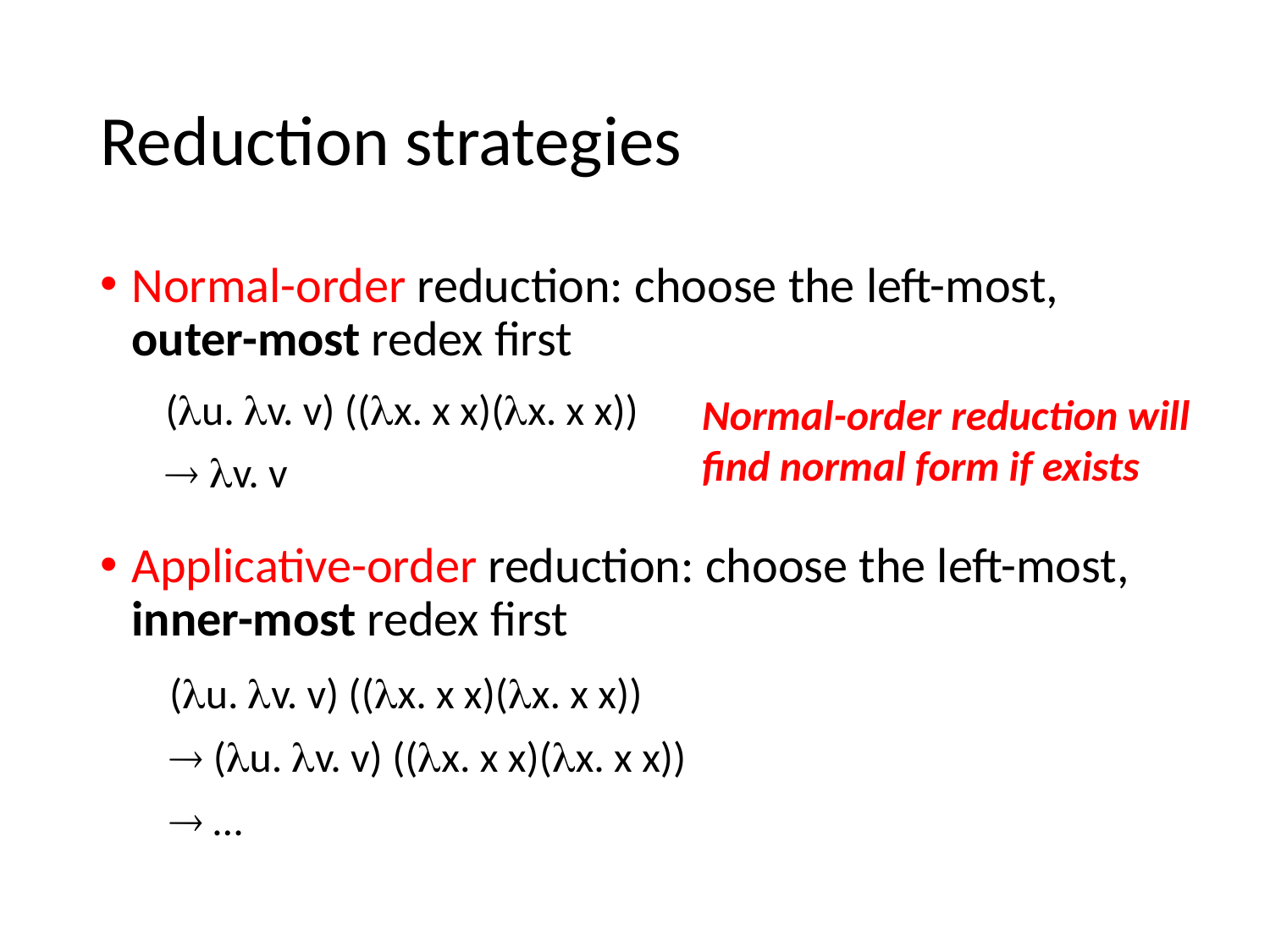

# Reduction strategies
Normal-order reduction: choose the left-most, outer-most redex first

Applicative-order reduction: choose the left-most, inner-most redex first
(λu. λv. v) ((λx. x x)(λx. x x))
→ λv. v
Normal-order reduction will find normal form if exists
(λu. λv. v) ((λx. x x)(λx. x x))
→ (λu. λv. v) ((λx. x x)(λx. x x))
→ …